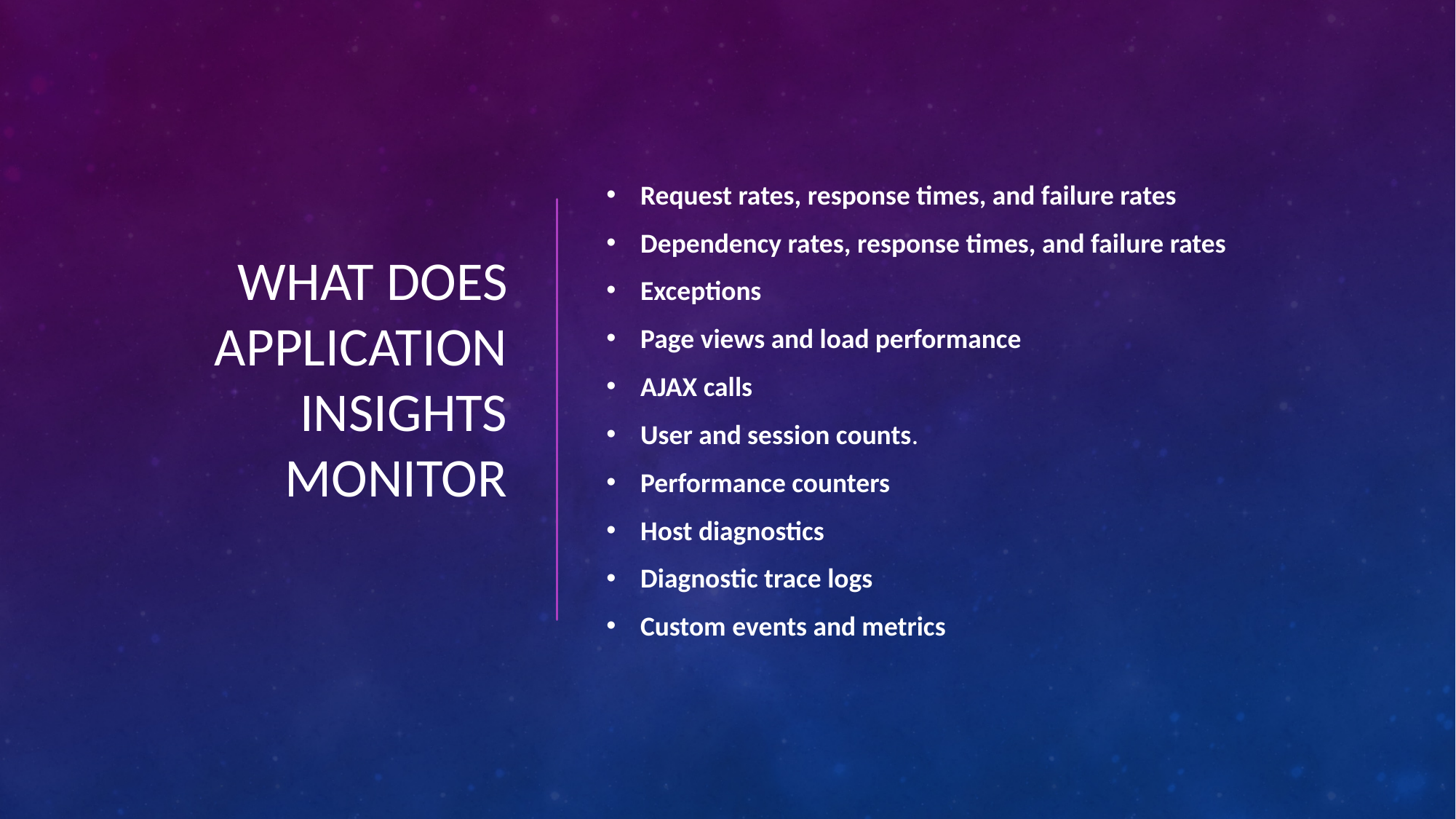

# What does Application Insights monitor
Request rates, response times, and failure rates
Dependency rates, response times, and failure rates
Exceptions
Page views and load performance
AJAX calls
User and session counts.
Performance counters
Host diagnostics
Diagnostic trace logs
Custom events and metrics